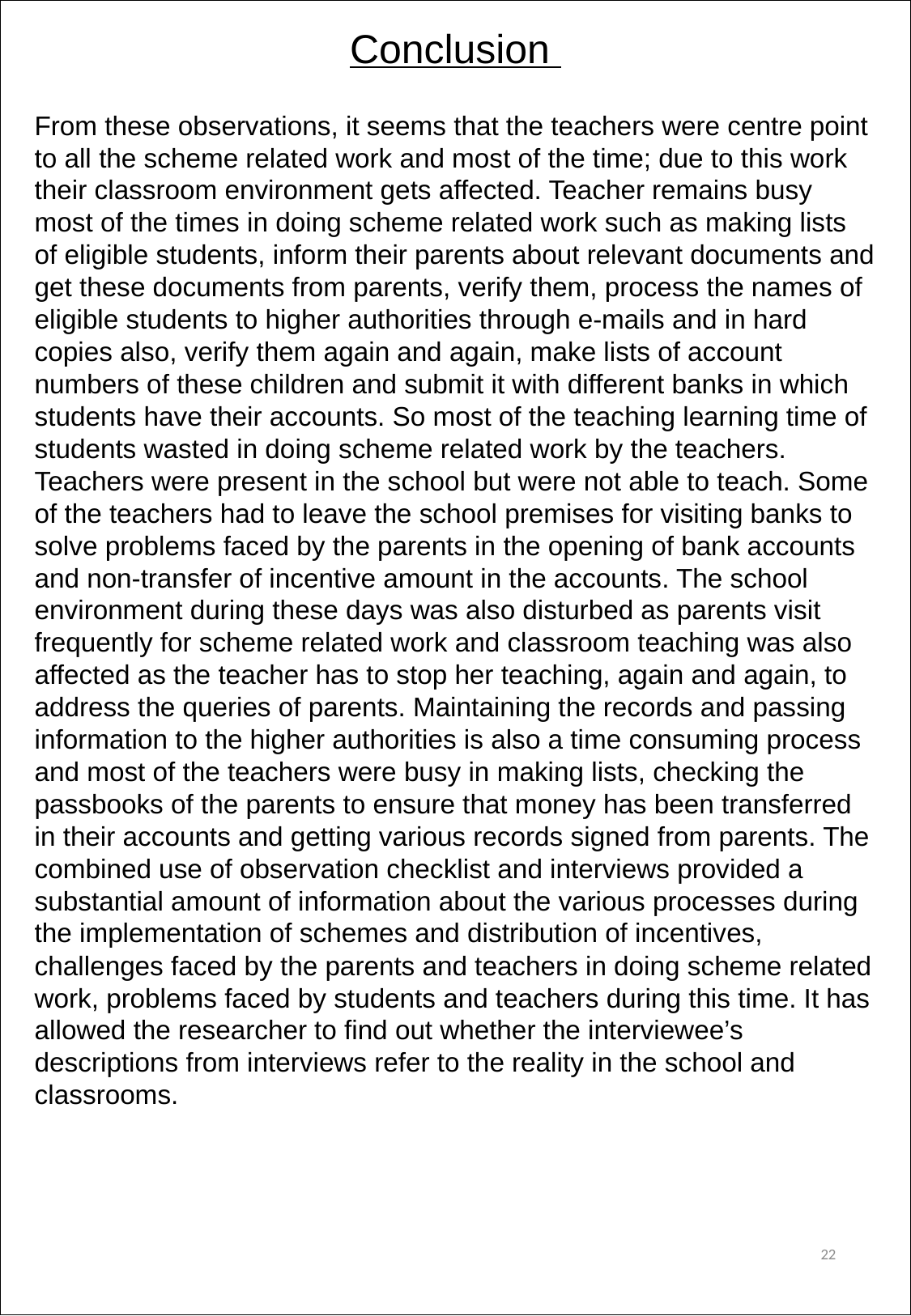

Conclusion

From these observations, it seems that the teachers were centre point to all the scheme related work and most of the time; due to this work their classroom environment gets affected. Teacher remains busy most of the times in doing scheme related work such as making lists of eligible students, inform their parents about relevant documents and get these documents from parents, verify them, process the names of eligible students to higher authorities through e-mails and in hard copies also, verify them again and again, make lists of account numbers of these children and submit it with different banks in which students have their accounts. So most of the teaching learning time of students wasted in doing scheme related work by the teachers. Teachers were present in the school but were not able to teach. Some of the teachers had to leave the school premises for visiting banks to solve problems faced by the parents in the opening of bank accounts and non-transfer of incentive amount in the accounts. The school environment during these days was also disturbed as parents visit frequently for scheme related work and classroom teaching was also affected as the teacher has to stop her teaching, again and again, to address the queries of parents. Maintaining the records and passing information to the higher authorities is also a time consuming process and most of the teachers were busy in making lists, checking the passbooks of the parents to ensure that money has been transferred in their accounts and getting various records signed from parents. The combined use of observation checklist and interviews provided a substantial amount of information about the various processes during the implementation of schemes and distribution of incentives, challenges faced by the parents and teachers in doing scheme related work, problems faced by students and teachers during this time. It has allowed the researcher to find out whether the interviewee’s descriptions from interviews refer to the reality in the school and classrooms.
22